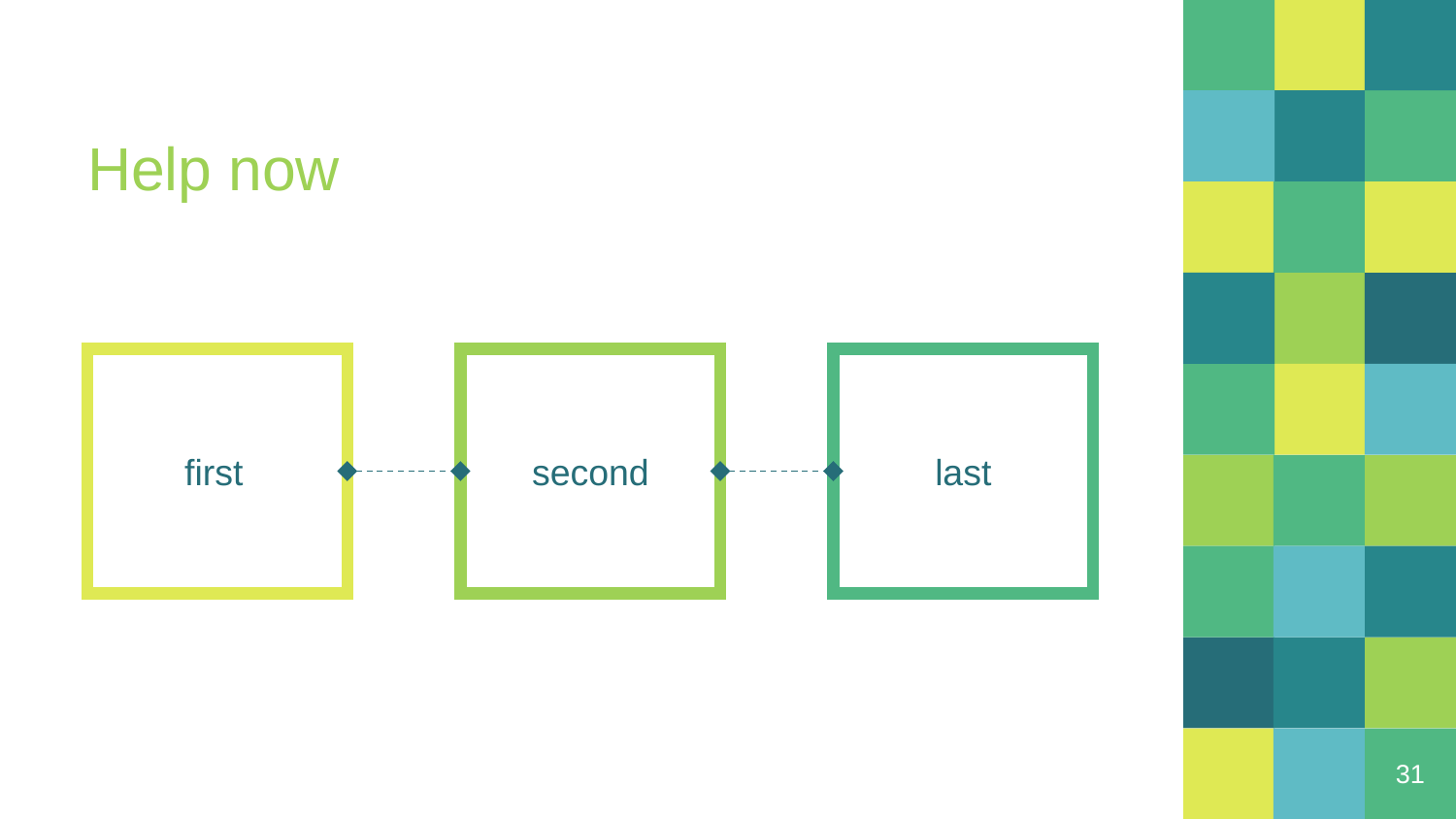

# Help now
first
last
second
31